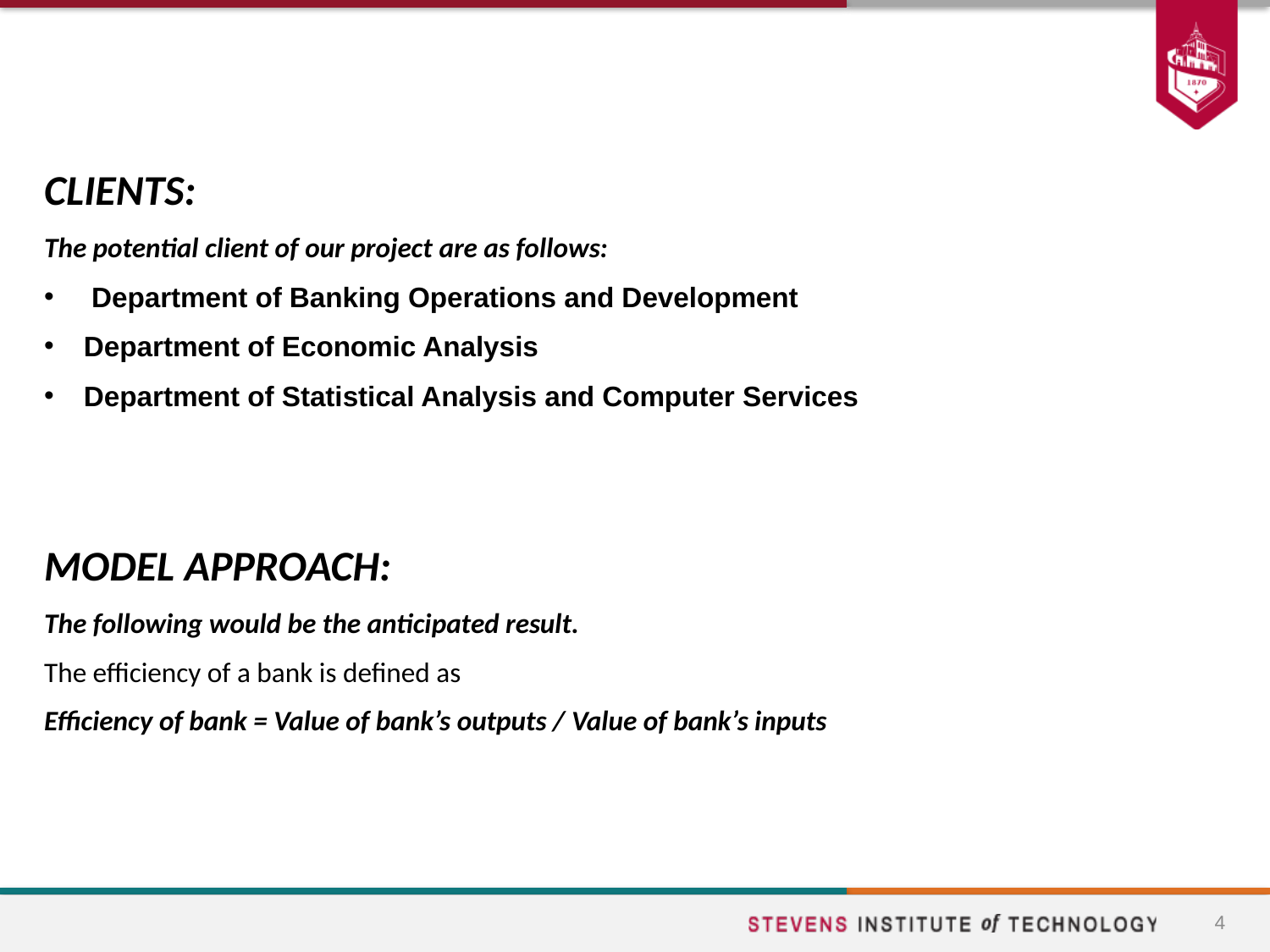

#
CLIENTS:
The potential client of our project are as follows:
 Department of Banking Operations and Development
Department of Economic Analysis
Department of Statistical Analysis and Computer Services

MODEL APPROACH:
The following would be the anticipated result.
The efficiency of a bank is defined as
Efficiency of bank = Value of bank’s outputs / Value of bank’s inputs

4